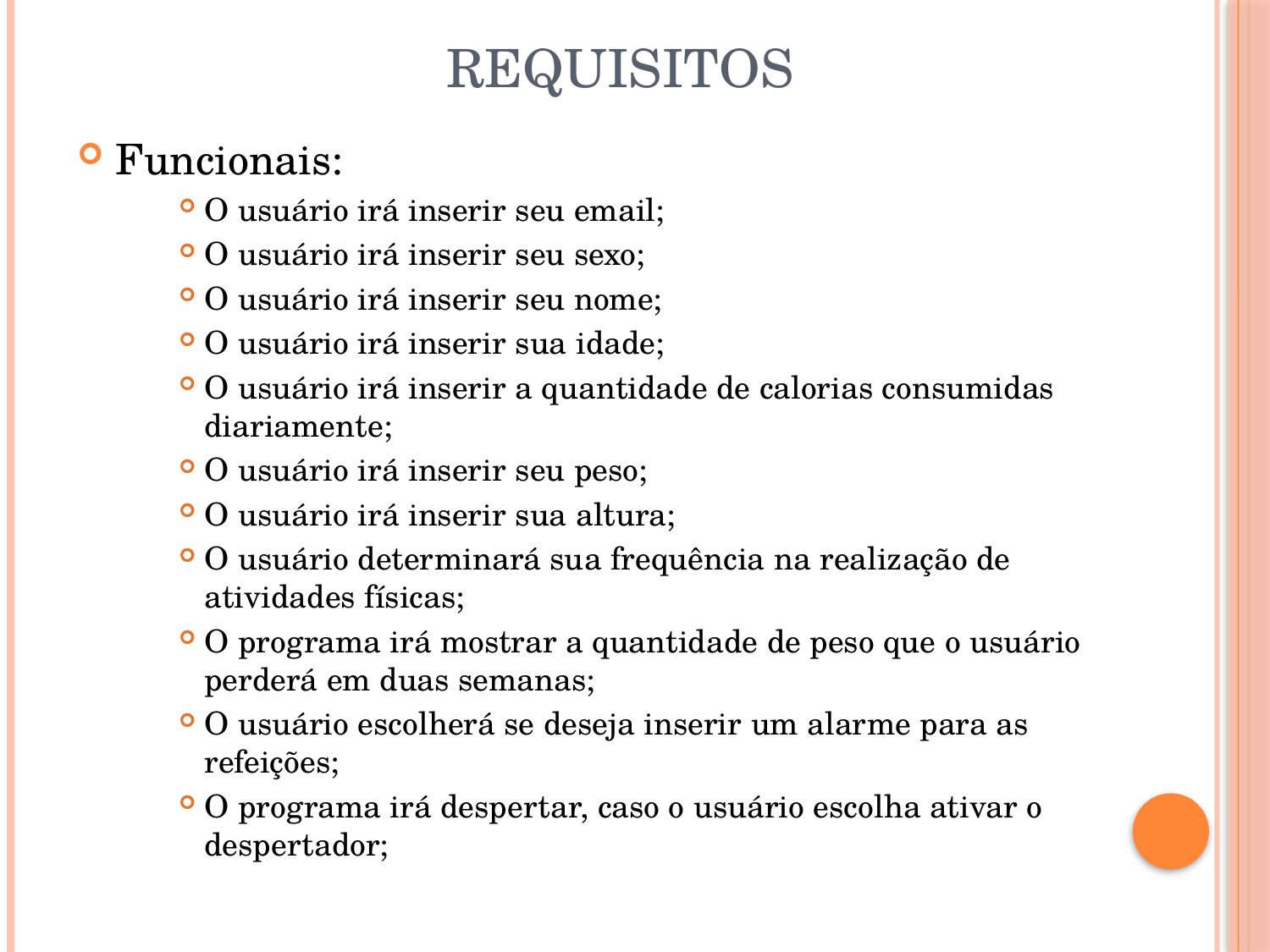

# Requisitos
Funcionais:
O usuário irá inserir seu email;
O usuário irá inserir seu sexo;
O usuário irá inserir seu nome;
O usuário irá inserir sua idade;
O usuário irá inserir a quantidade de calorias consumidas diariamente;
O usuário irá inserir seu peso;
O usuário irá inserir sua altura;
O usuário determinará sua frequência na realização de atividades físicas;
O programa irá mostrar a quantidade de peso que o usuário perderá em duas semanas;
O usuário escolherá se deseja inserir um alarme para as refeições;
O programa irá despertar, caso o usuário escolha ativar o despertador;